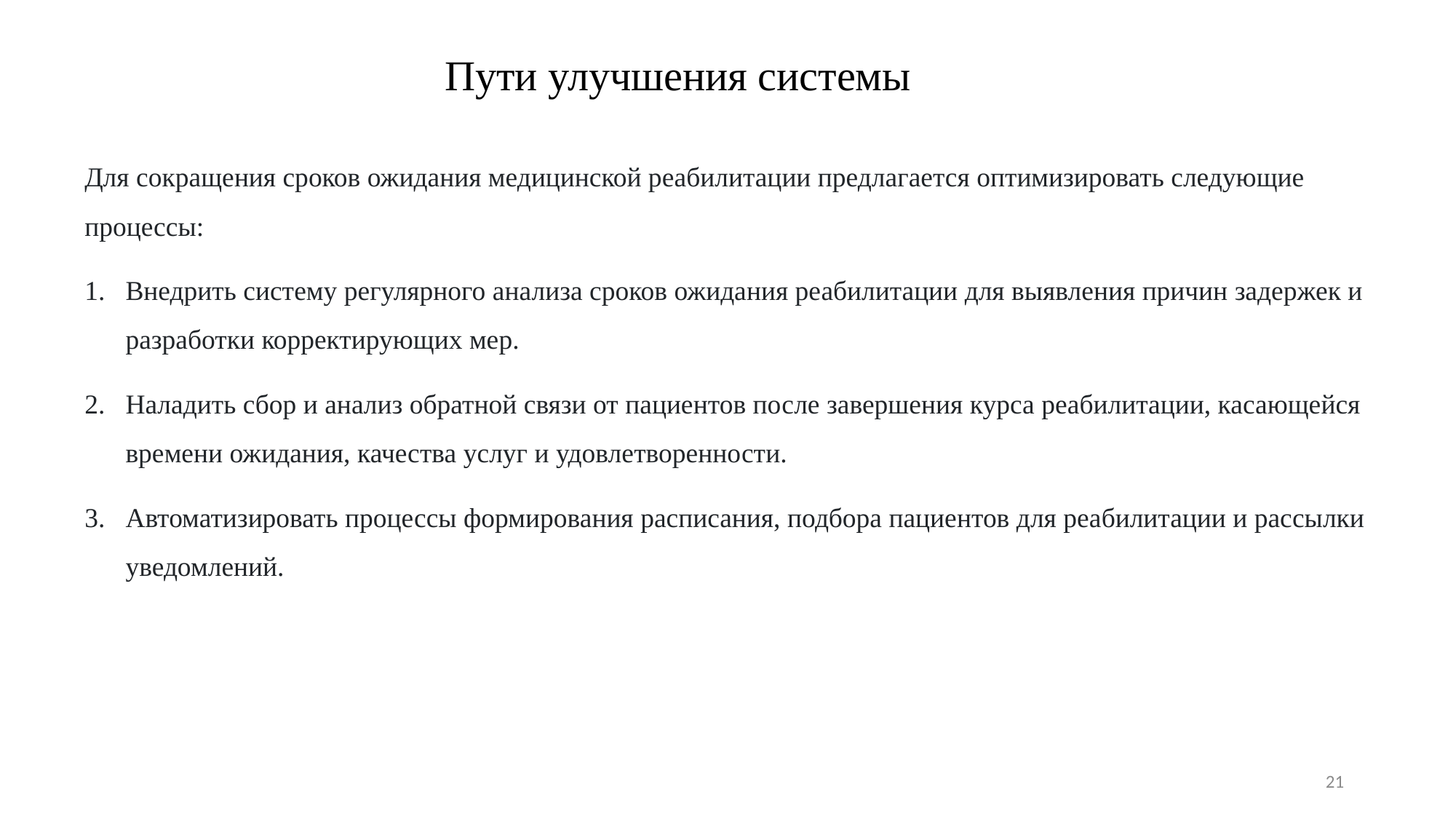

# Пути улучшения системы
Для сокращения сроков ожидания медицинской реабилитации предлагается оптимизировать следующие процессы:
Внедрить систему регулярного анализа сроков ожидания реабилитации для выявления причин задержек и разработки корректирующих мер.
Наладить сбор и анализ обратной связи от пациентов после завершения курса реабилитации, касающейся времени ожидания, качества услуг и удовлетворенности.
Автоматизировать процессы формирования расписания, подбора пациентов для реабилитации и рассылки уведомлений.
21